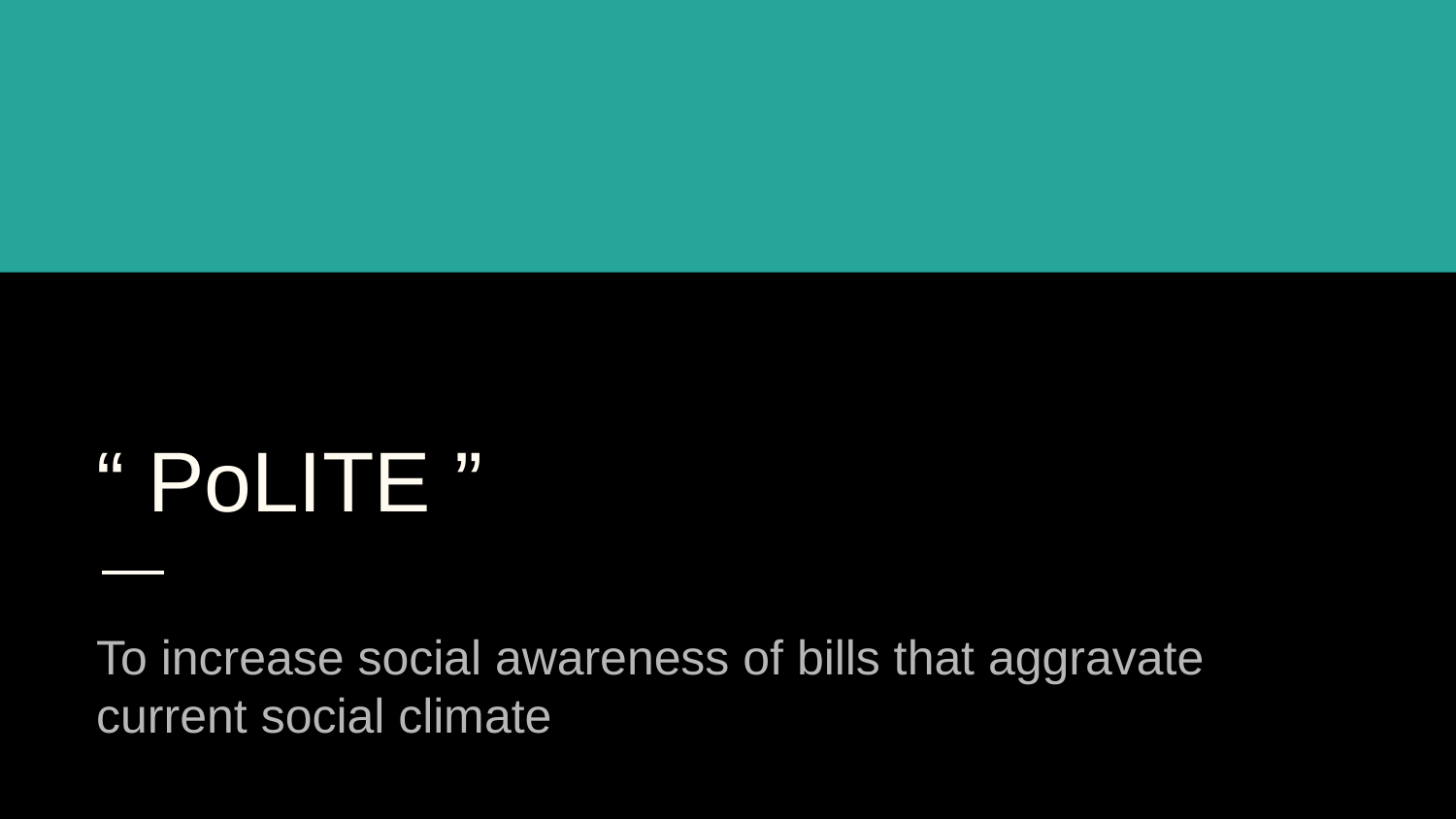

# “ PoLITE ”
To increase social awareness of bills that aggravate current social climate